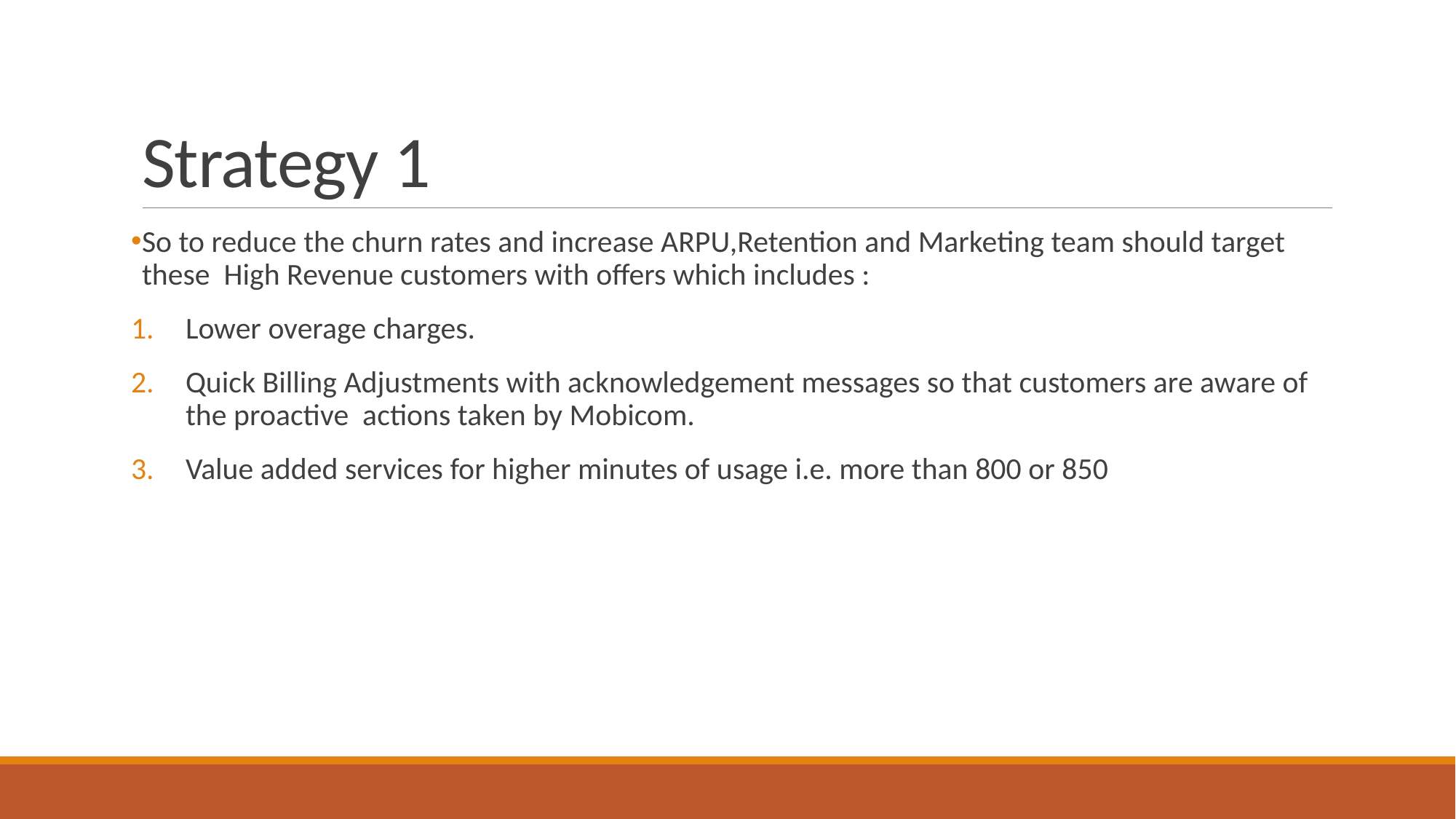

# Strategy 1
So to reduce the churn rates and increase ARPU,Retention and Marketing team should target these  High Revenue customers with offers which includes :
Lower overage charges.
Quick Billing Adjustments with acknowledgement messages so that customers are aware of the proactive  actions taken by Mobicom.
Value added services for higher minutes of usage i.e. more than 800 or 850